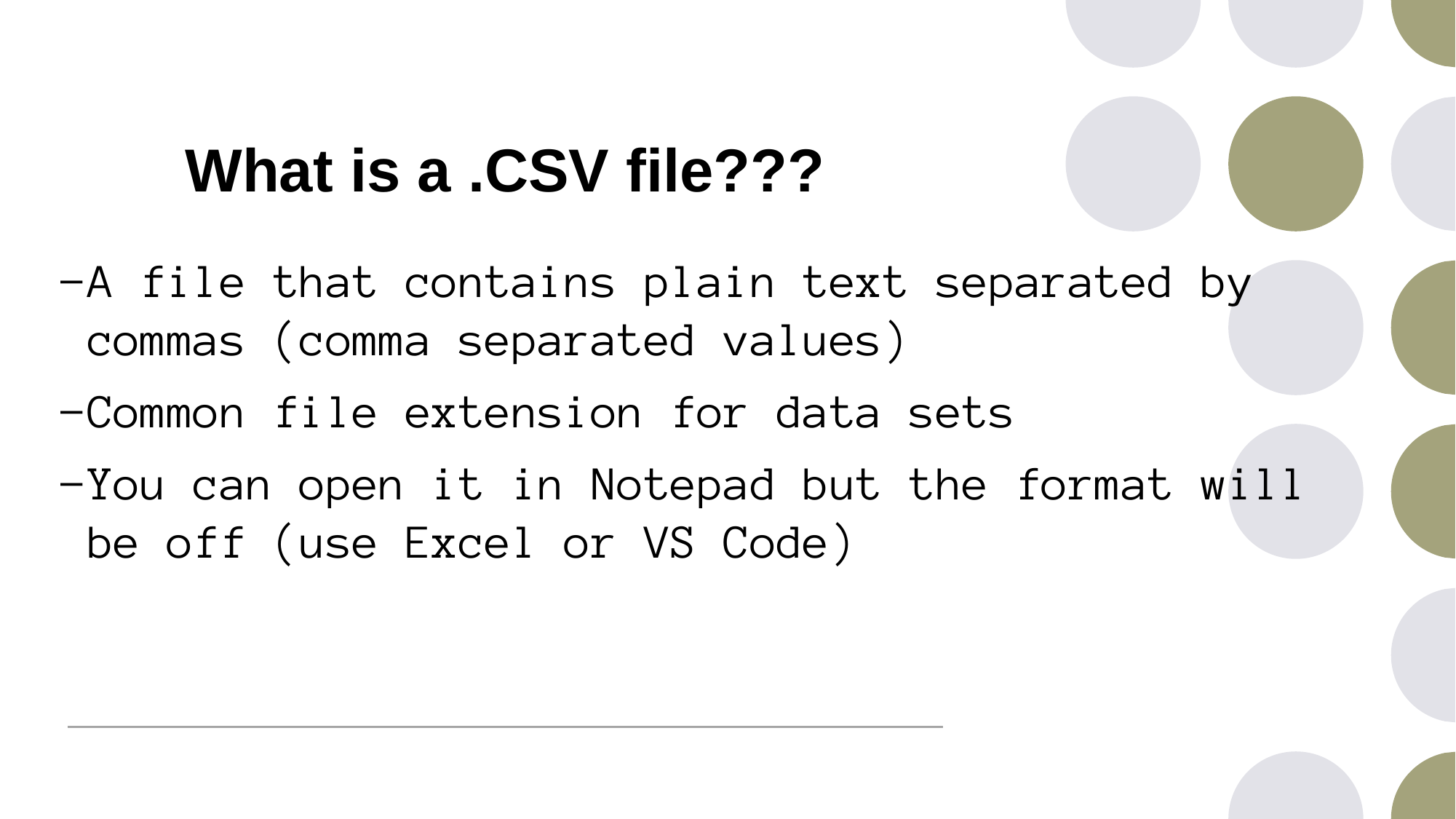

# What is a .CSV file???
A file that contains plain text separated by commas (comma separated values)
Common file extension for data sets
You can open it in Notepad but the format will be off (use Excel or VS Code)